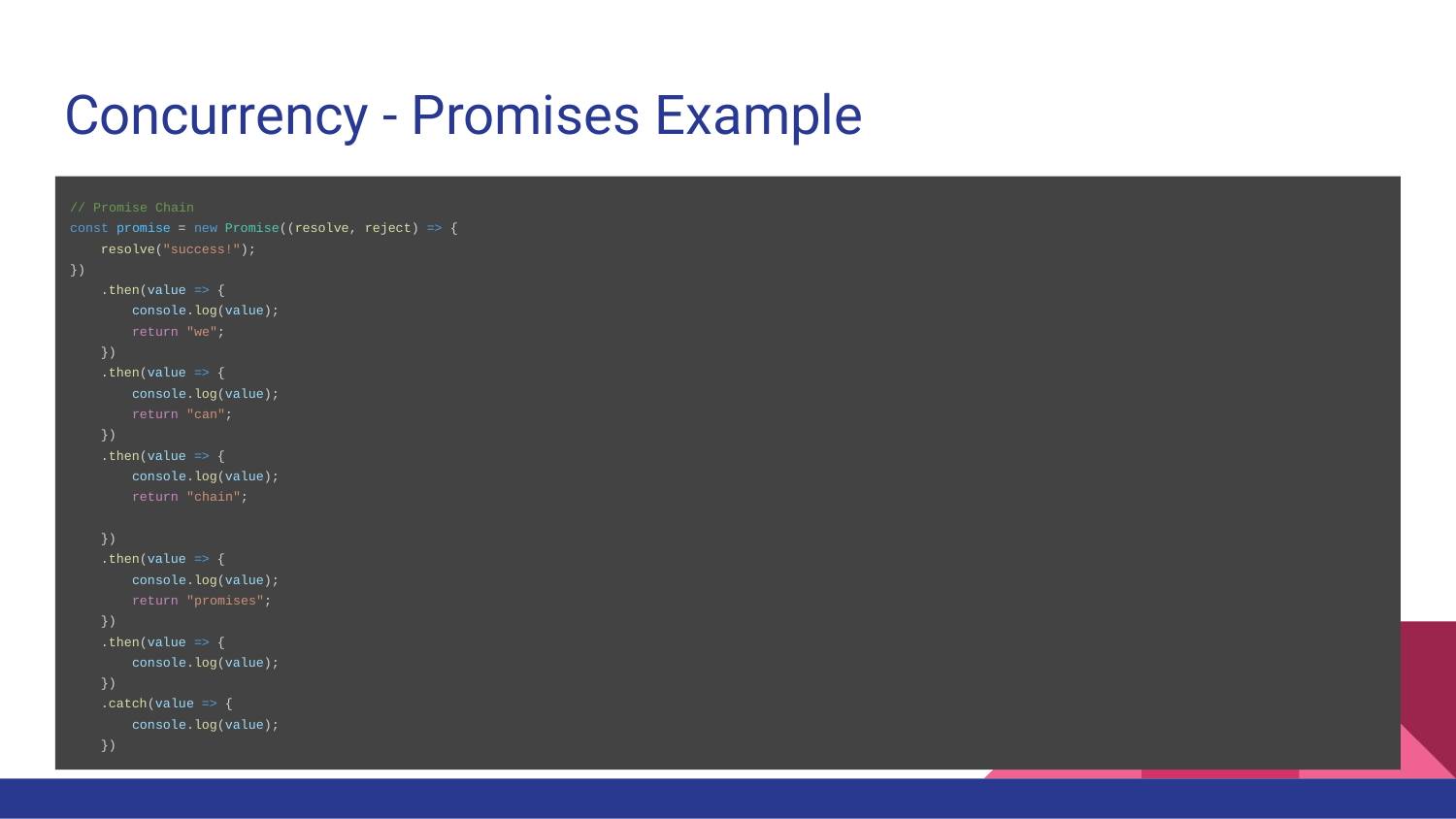

# Concurrency - Promises Example
// Promise Chain
const promise = new Promise((resolve, reject) => {
    resolve("success!");
})
    .then(value => {
        console.log(value);
        return "we";
    })
    .then(value => {
        console.log(value);
        return "can";
    })
    .then(value => {
        console.log(value);
        return "chain";

    })
    .then(value => {
        console.log(value);
        return "promises";
    })
    .then(value => {
        console.log(value);
    })
    .catch(value => {
        console.log(value);
    })